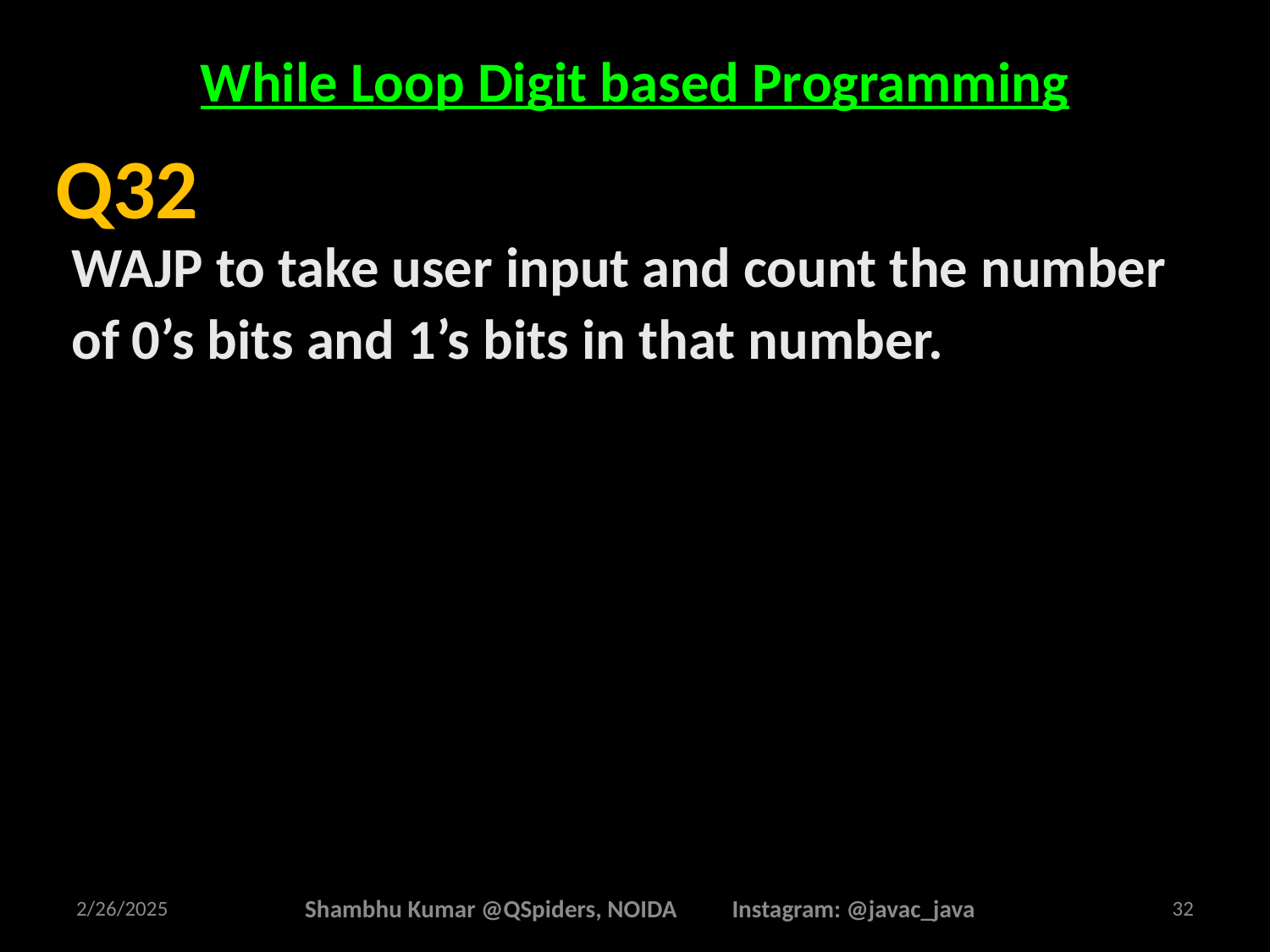

# While Loop Digit based Programming

WAJP to take user input and count the number of 0’s bits and 1’s bits in that number.
Q32
2/26/2025
Shambhu Kumar @QSpiders, NOIDA          Instagram: @javac_java
32